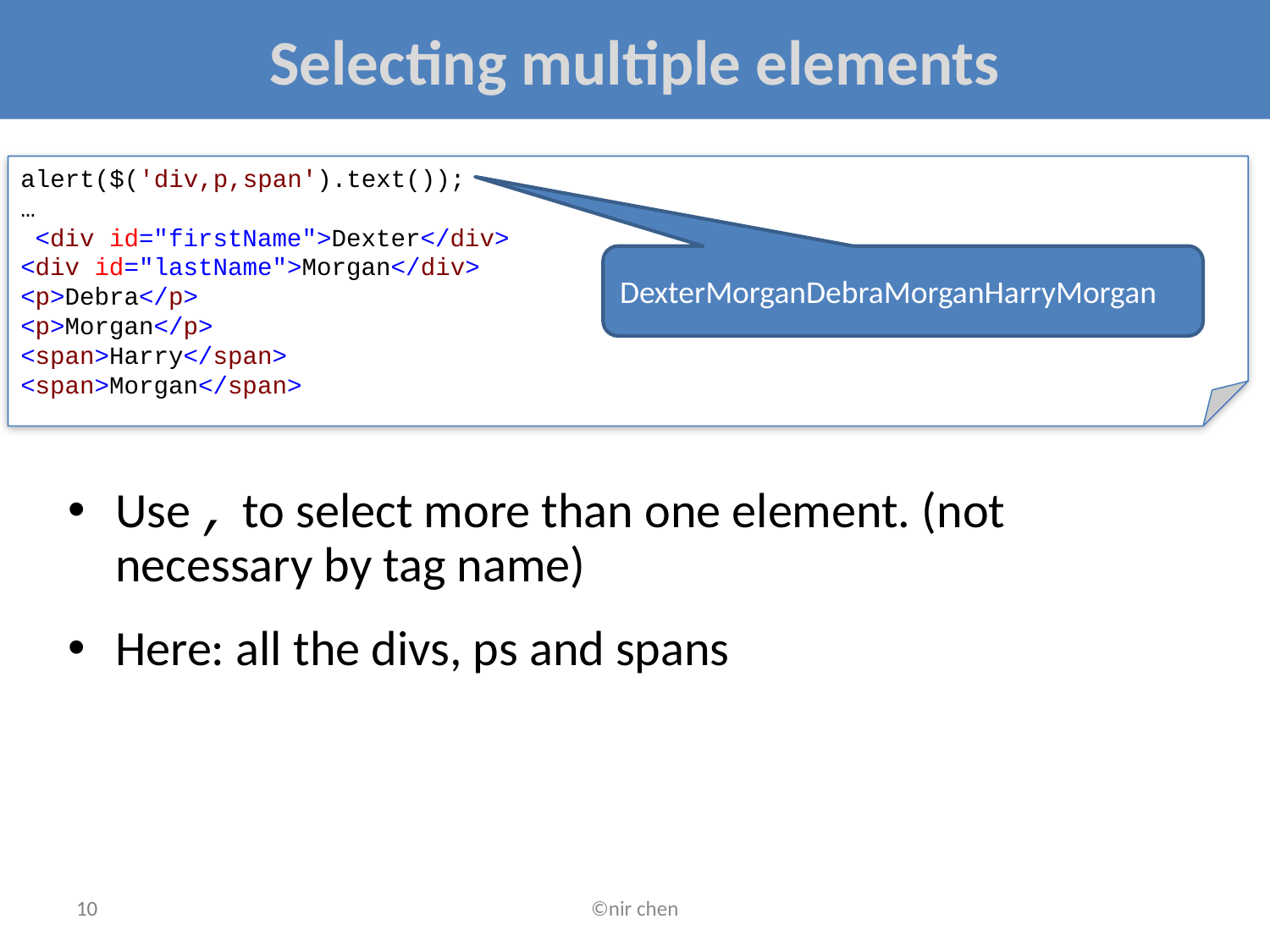

# Selecting multiple elements
alert($('div,p,span').text());
…
 <div id="firstName">Dexter</div>
<div id="lastName">Morgan</div>
<p>Debra</p>
<p>Morgan</p>
<span>Harry</span>
<span>Morgan</span>

DexterMorganDebraMorganHarryMorgan
Use , to select more than one element. (not necessary by tag name)
Here: all the divs, ps and spans
10
©nir chen